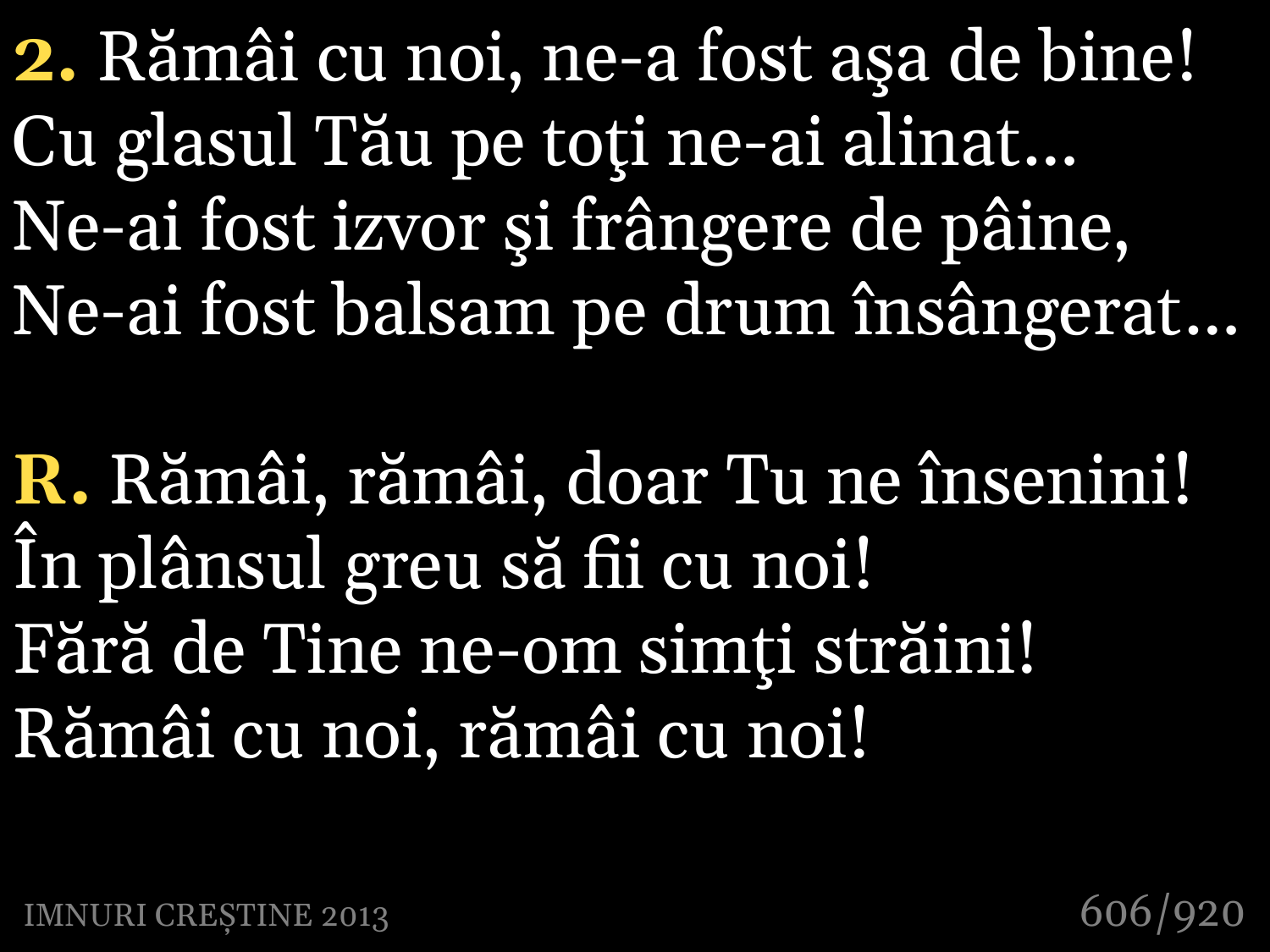

2. Rămâi cu noi, ne-a fost aşa de bine!
Cu glasul Tău pe toţi ne-ai alinat…
Ne-ai fost izvor şi frângere de pâine,
Ne-ai fost balsam pe drum însângerat…

R. Rămâi, rămâi, doar Tu ne însenini!
În plânsul greu să fii cu noi!
Fără de Tine ne-om simţi străini!
Rămâi cu noi, rămâi cu noi!
606/920
IMNURI CREȘTINE 2013